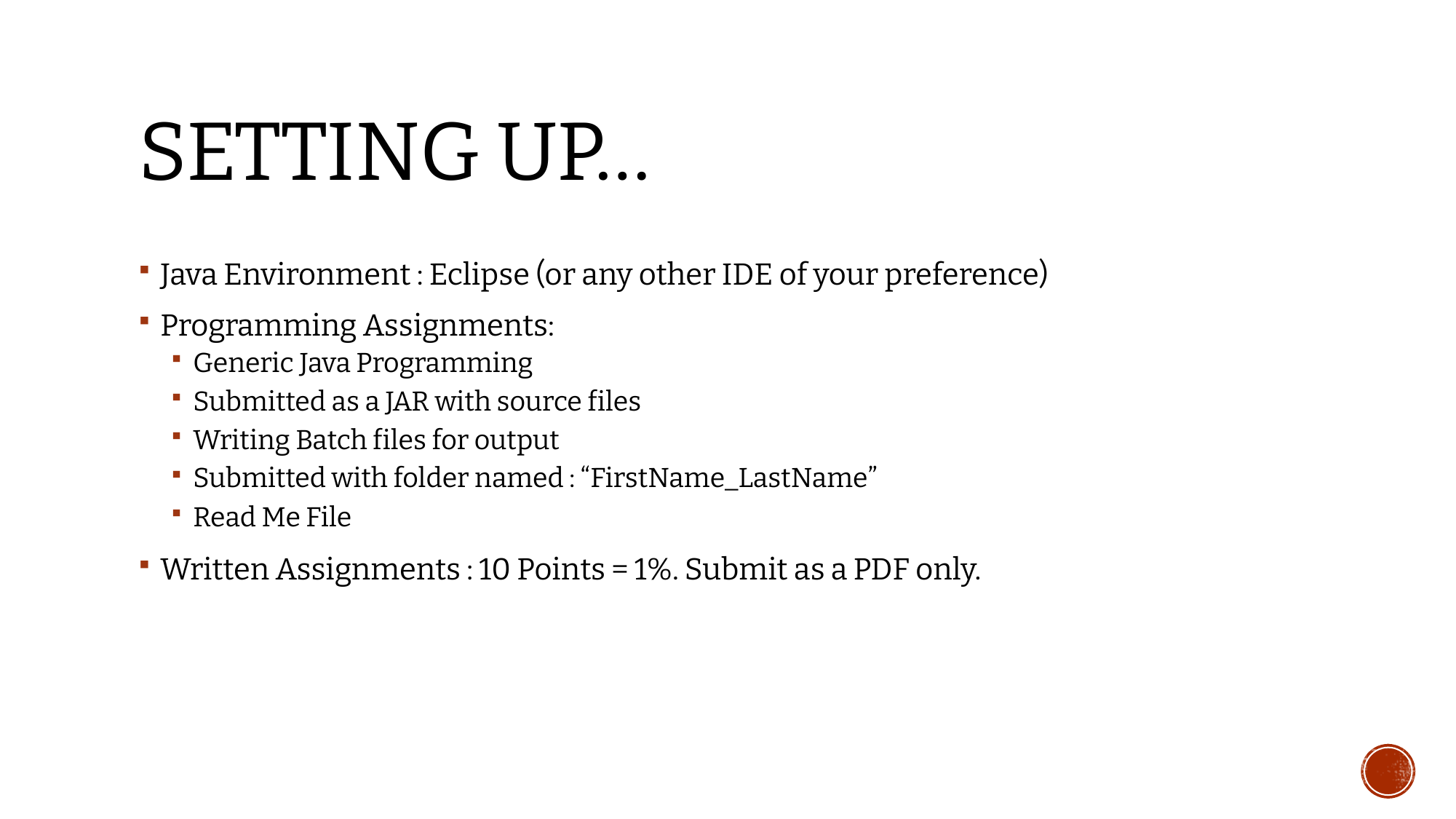

# Setting Up…
Java Environment : Eclipse (or any other IDE of your preference)
Programming Assignments:
Generic Java Programming
Submitted as a JAR with source files
Writing Batch files for output
Submitted with folder named : “FirstName_LastName”
Read Me File
Written Assignments : 10 Points = 1%. Submit as a PDF only.